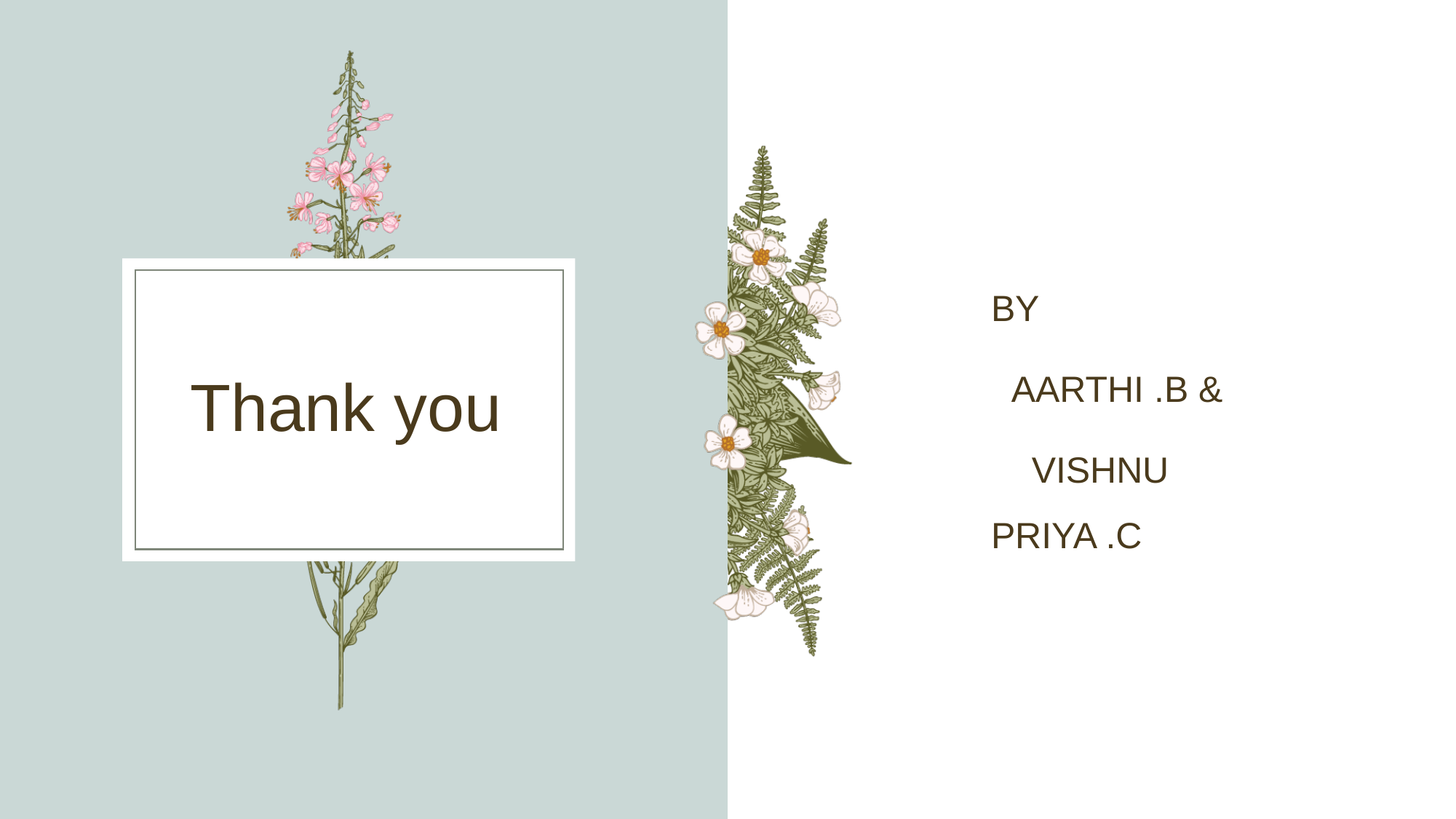

BY
  AARTHI .B &
    VISHNU PRIYA .C
# Thank you